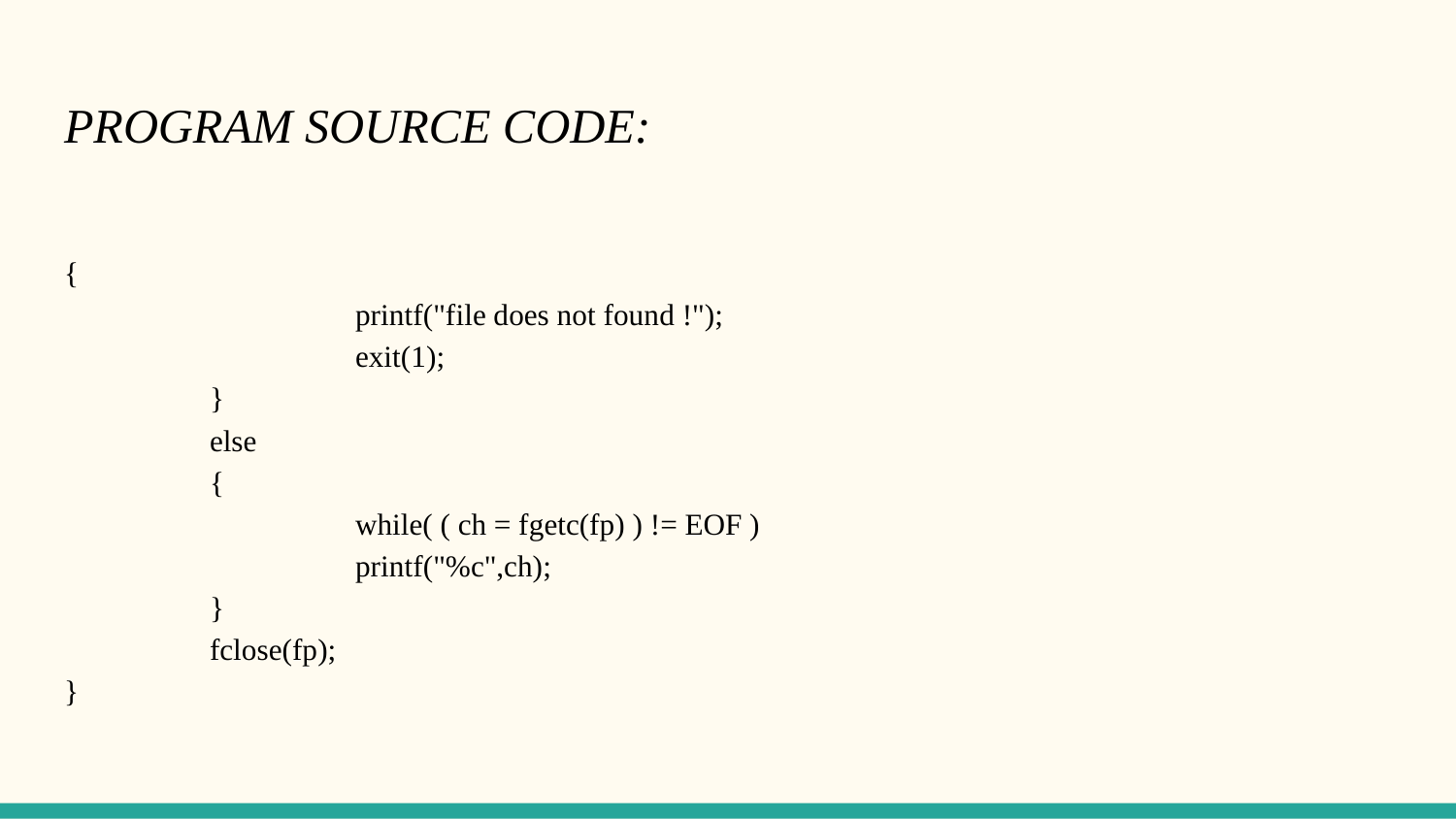

# PROGRAM SOURCE CODE:
{
		printf("file does not found !");
		exit(1);
	}
	else
	{
		while( ( ch = fgetc(fp) ) != EOF )
      		printf("%c",ch);
	}
	fclose(fp);
}